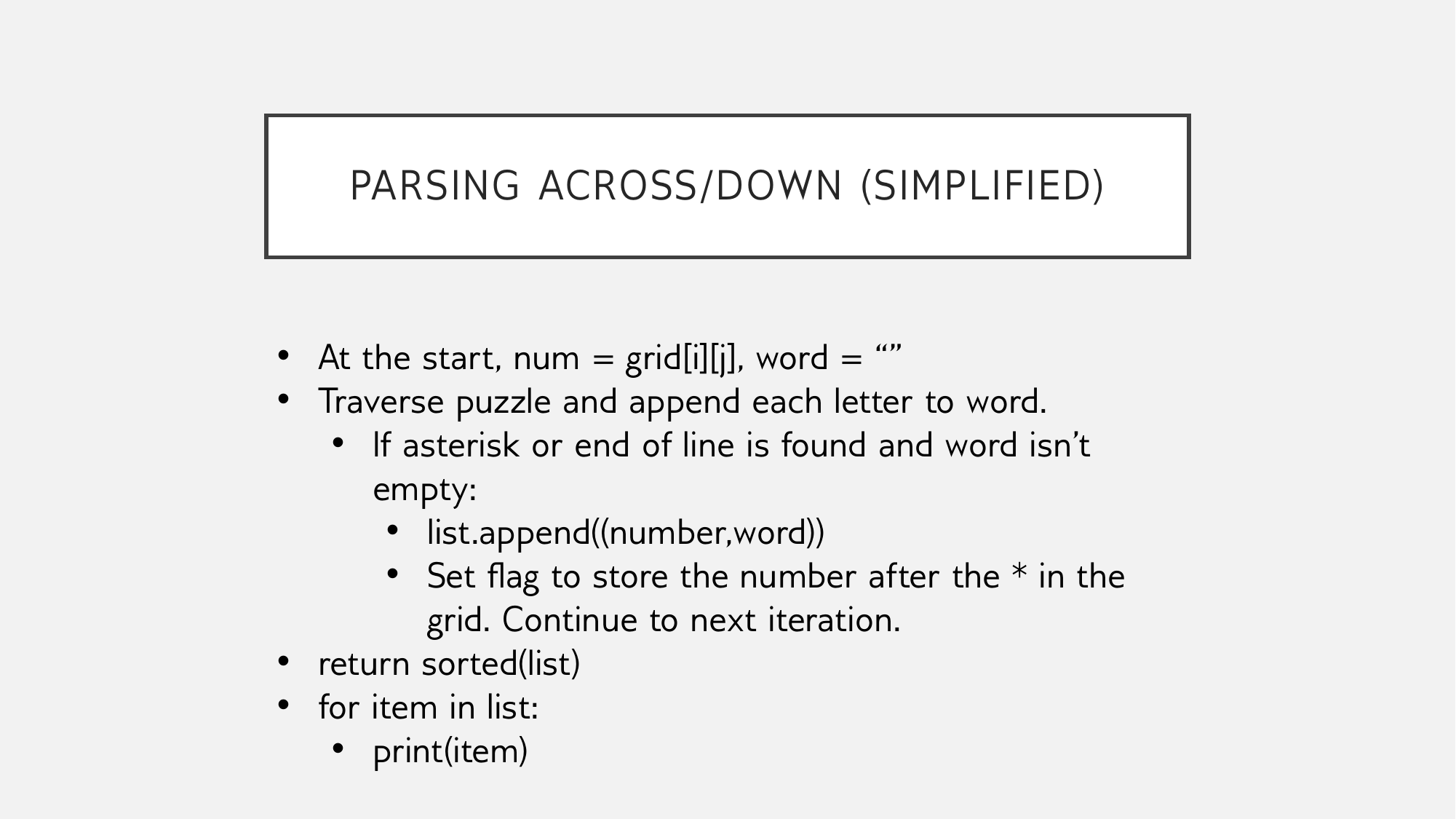

# Parsing Across/down (Simplified)
At the start, num = grid[i][j], word = “”
Traverse puzzle and append each letter to word.
If asterisk or end of line is found and word isn’t empty:
list.append((number,word))
Set flag to store the number after the * in the grid. Continue to next iteration.
return sorted(list)
for item in list:
print(item)